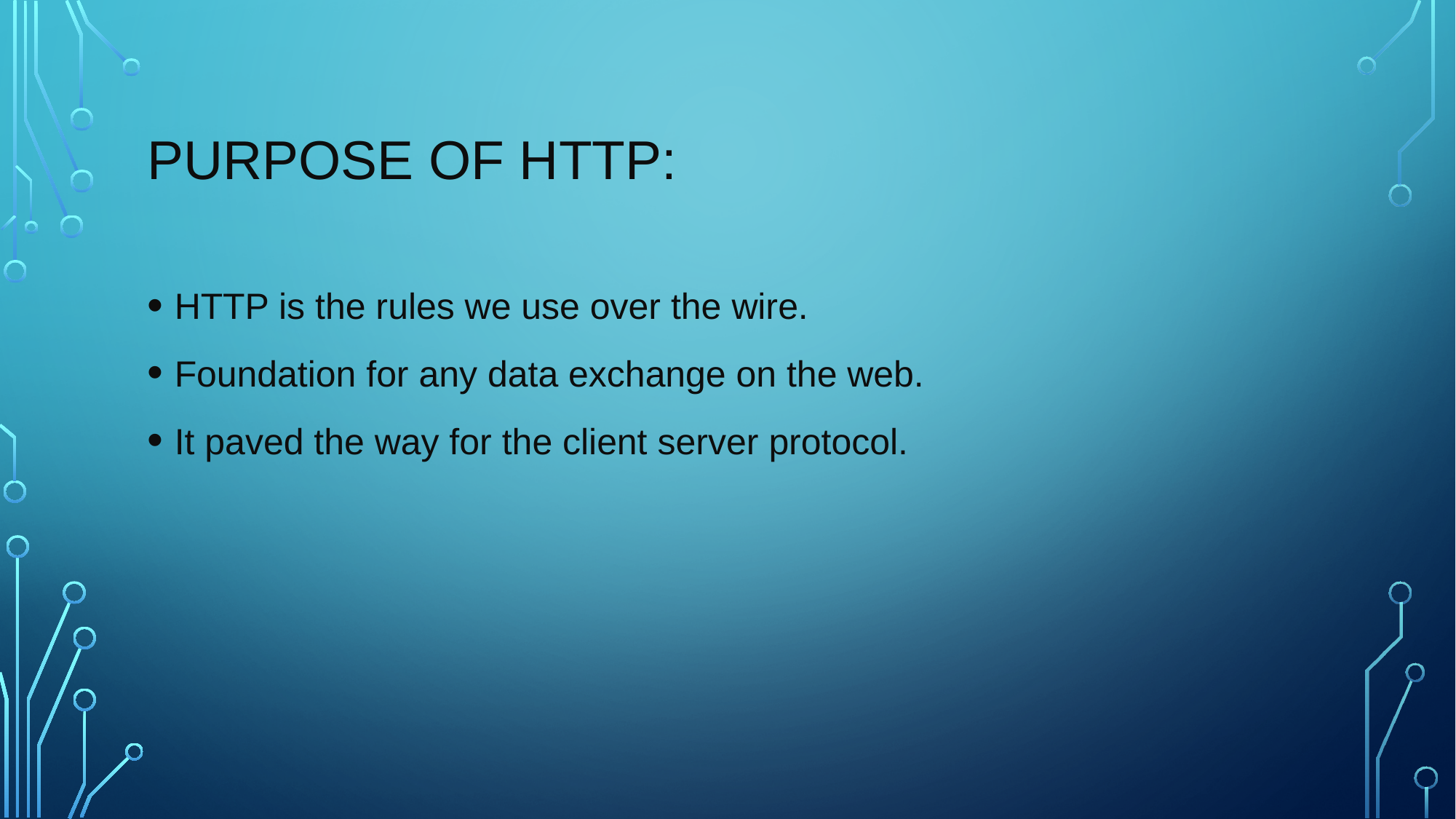

# Purpose of HTTP:
HTTP is the rules we use over the wire.
Foundation for any data exchange on the web.
It paved the way for the client server protocol.